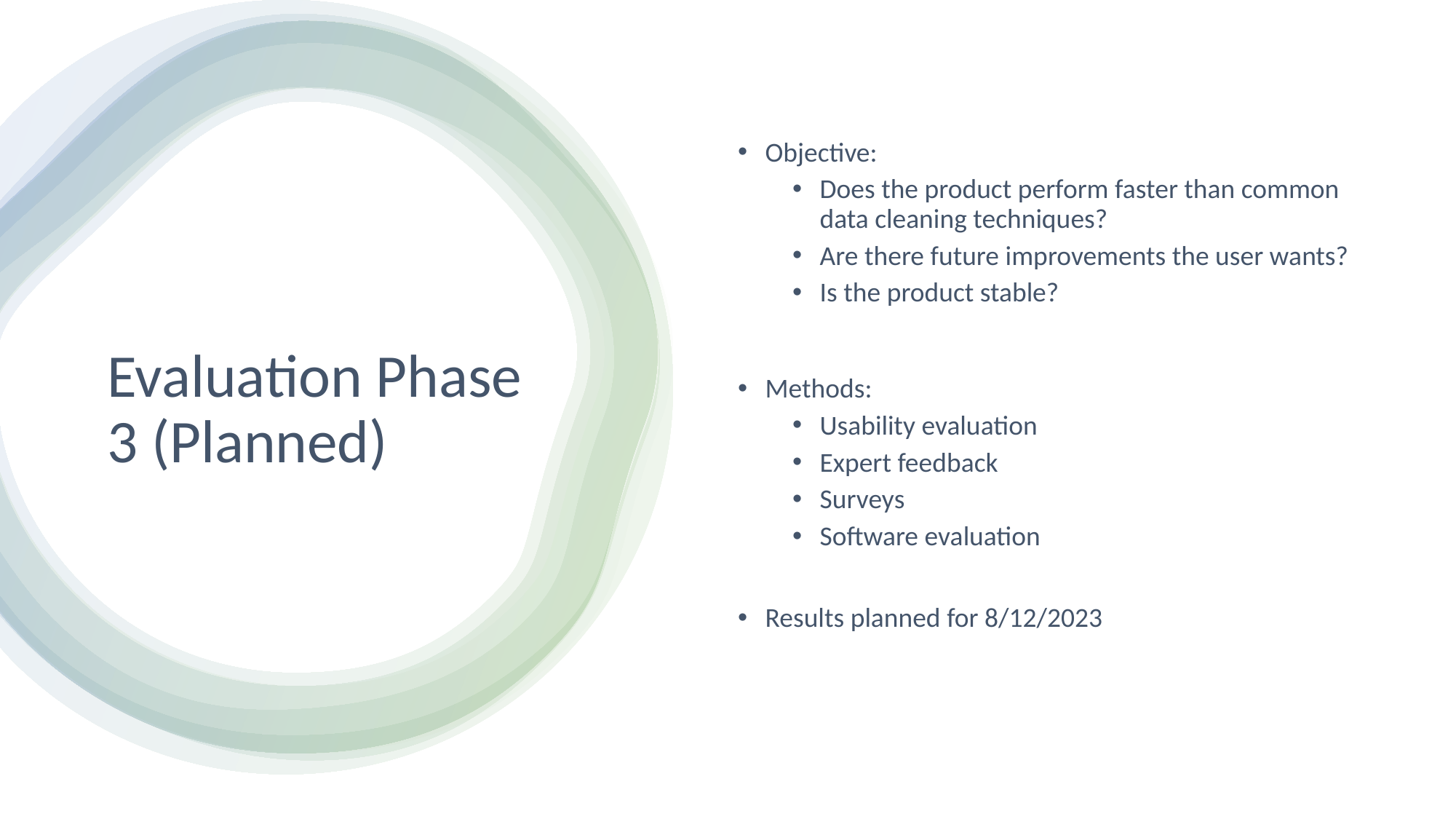

Objective:
Does the product perform faster than common data cleaning techniques?
Are there future improvements the user wants?
Is the product stable?

Methods:
Usability evaluation
Expert feedback
Surveys
Software evaluation

Results planned for 8/12/2023

# Evaluation Phase 3 (Planned)